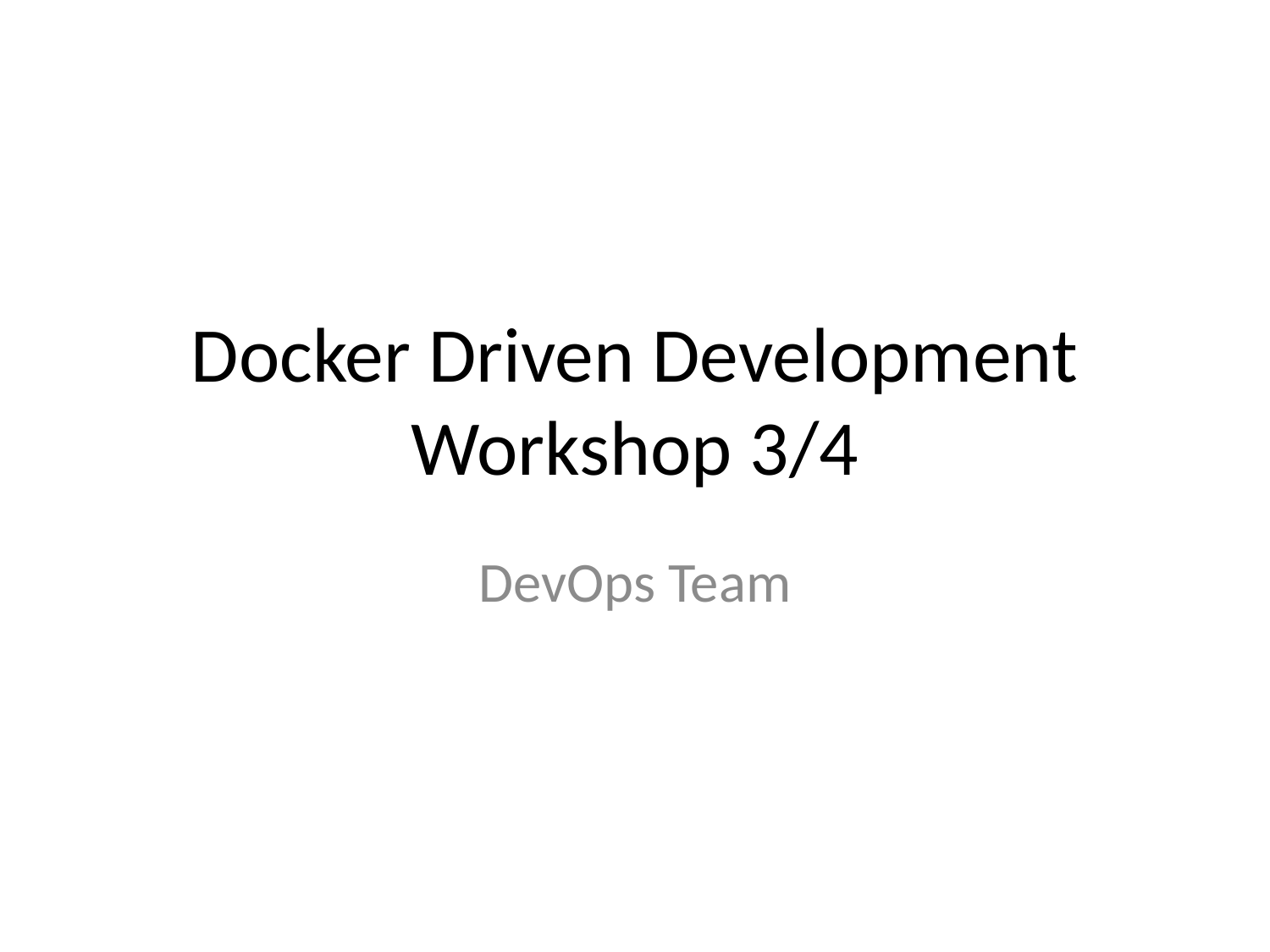

# Docker Driven Development Workshop 3/4
DevOps Team